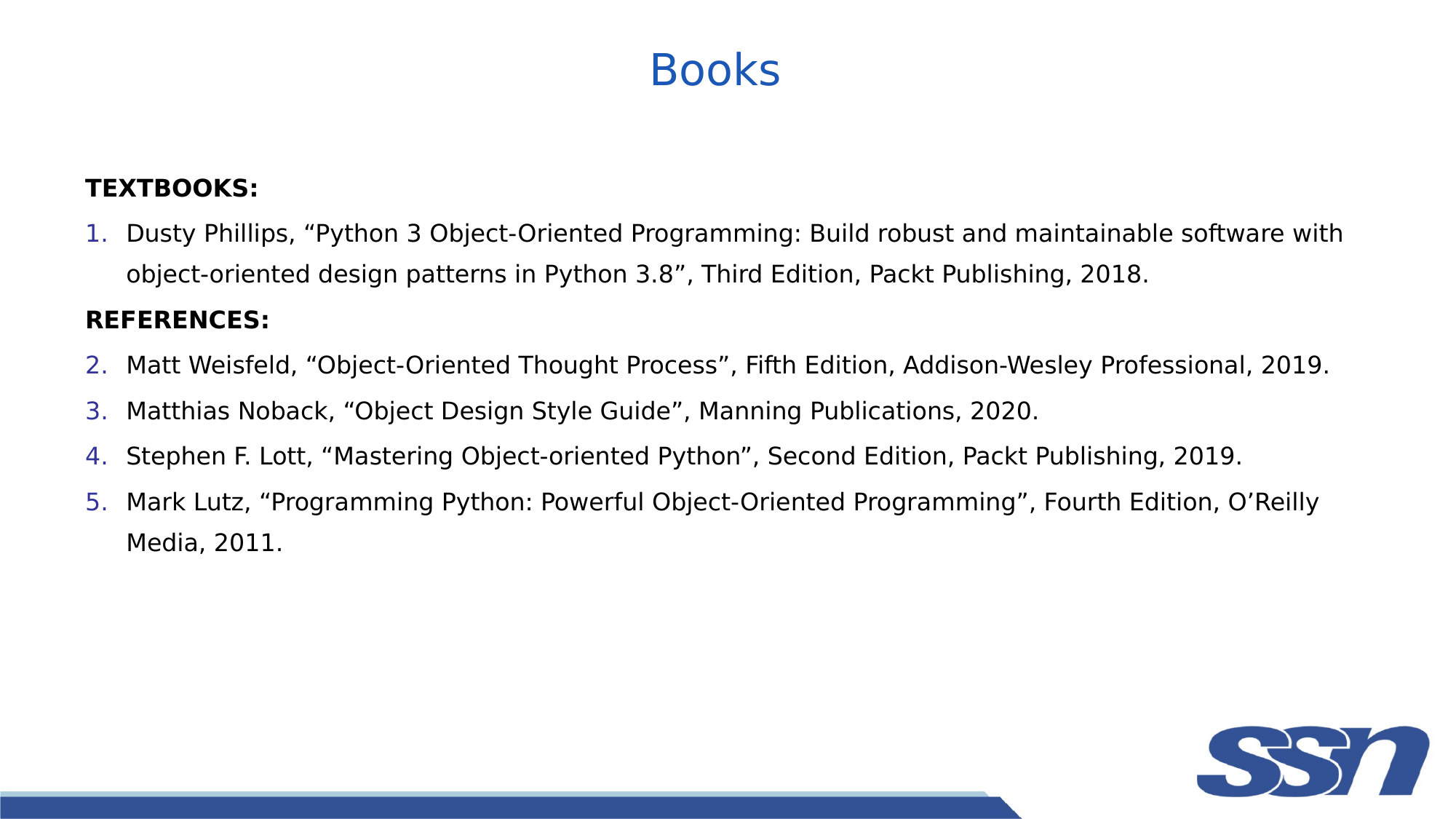

# Books
TEXTBOOKS:
Dusty Phillips, “Python 3 Object-Oriented Programming: Build robust and maintainable software with object-oriented design patterns in Python 3.8”, Third Edition, Packt Publishing, 2018.
REFERENCES:
Matt Weisfeld, “Object-Oriented Thought Process”, Fifth Edition, Addison-Wesley Professional, 2019.
Matthias Noback, “Object Design Style Guide”, Manning Publications, 2020.
Stephen F. Lott, “Mastering Object-oriented Python”, Second Edition, Packt Publishing, 2019.
Mark Lutz, “Programming Python: Powerful Object-Oriented Programming”, Fourth Edition, O’Reilly Media, 2011.